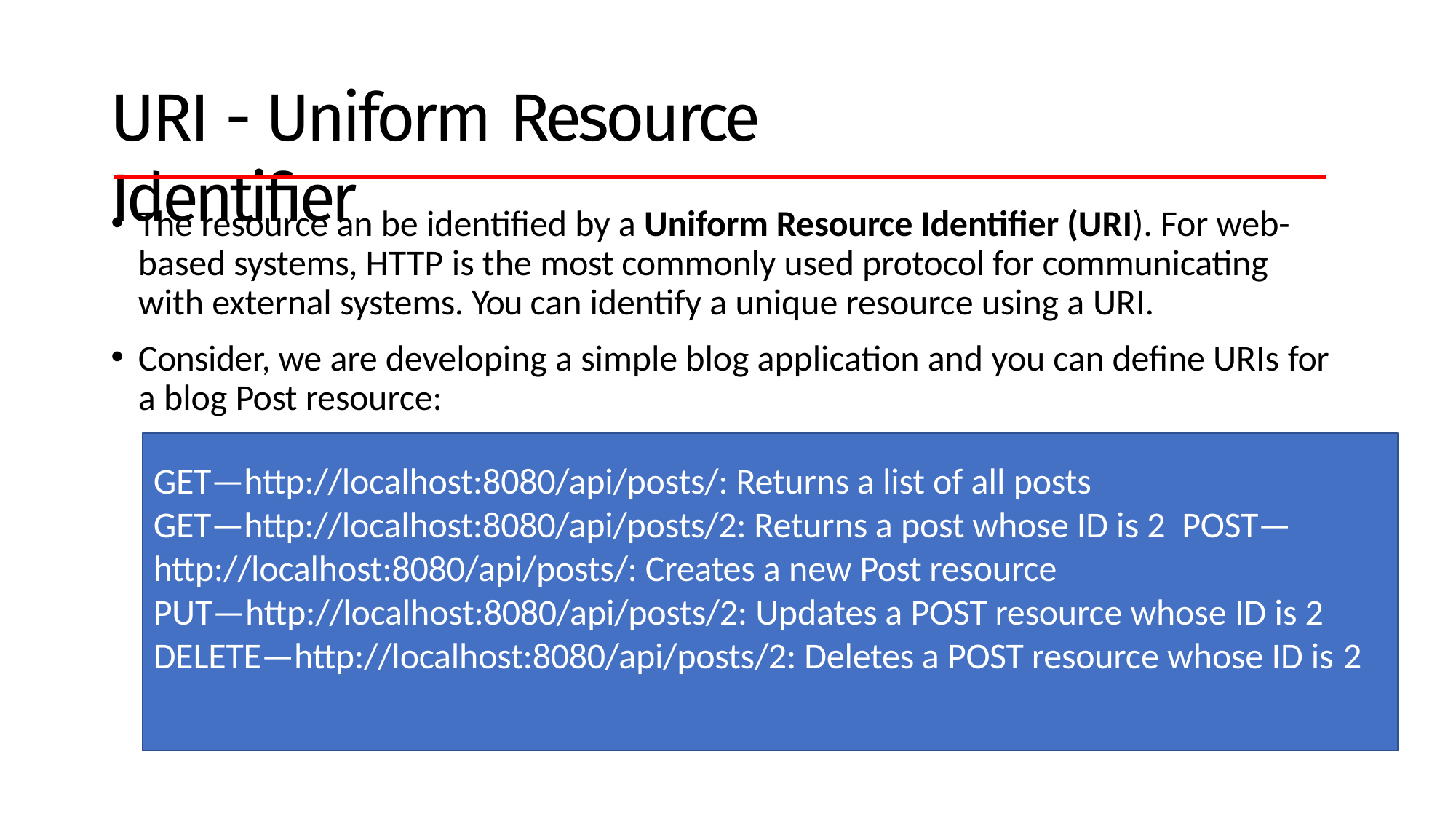

# URI - Uniform Resource Identifier

The resource an be identified by a Uniform Resource Identifier (URI). For web-  based systems, HTTP is the most commonly used protocol for communicating  with external systems. You can identify a unique resource using a URI.
Consider, we are developing a simple blog application and you can define URIs for  a blog Post resource:

GET—http://localhost:8080/api/posts/: Returns a list of all posts  GET—http://localhost:8080/api/posts/2: Returns a post whose ID is 2  POST—http://localhost:8080/api/posts/: Creates a new Post resource  PUT—http://localhost:8080/api/posts/2: Updates a POST resource whose ID is 2  DELETE—http://localhost:8080/api/posts/2: Deletes a POST resource whose ID is 2